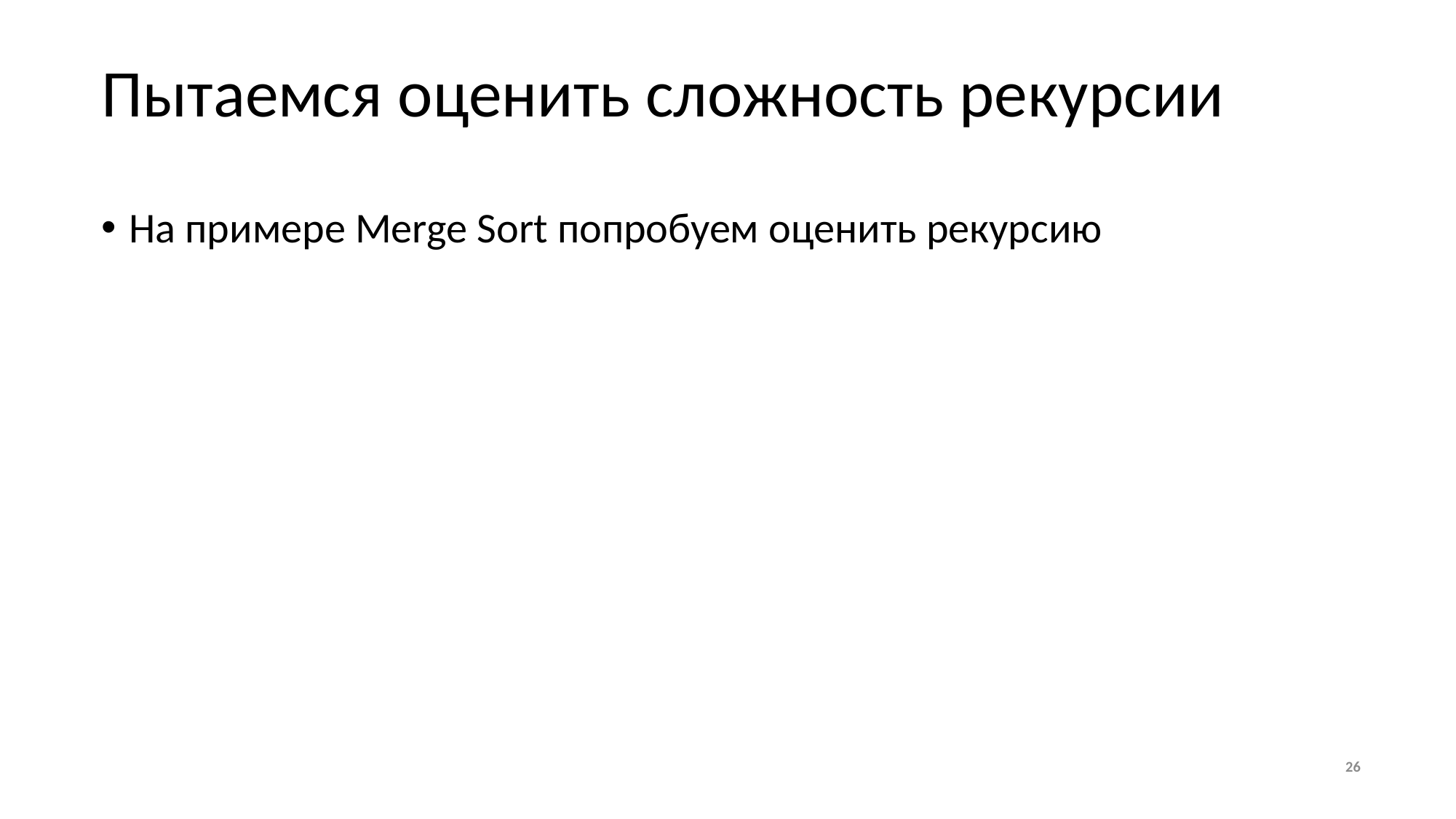

# Пытаемся оценить сложность рекурсии
На примере Merge Sort попробуем оценить рекурсию
26